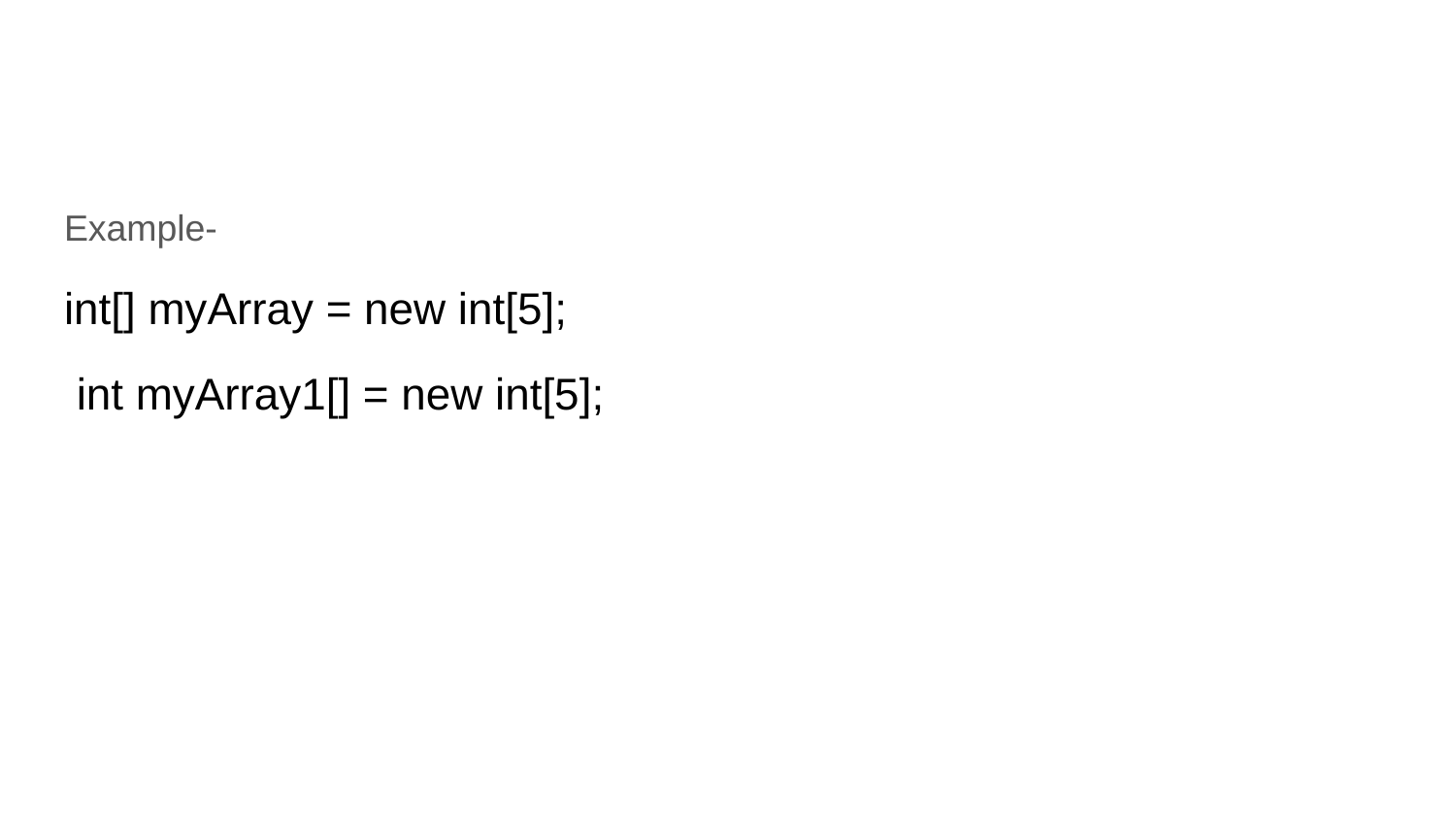

#
Example-
int[] myArray = new int[5];
int myArray1[] = new int[5];